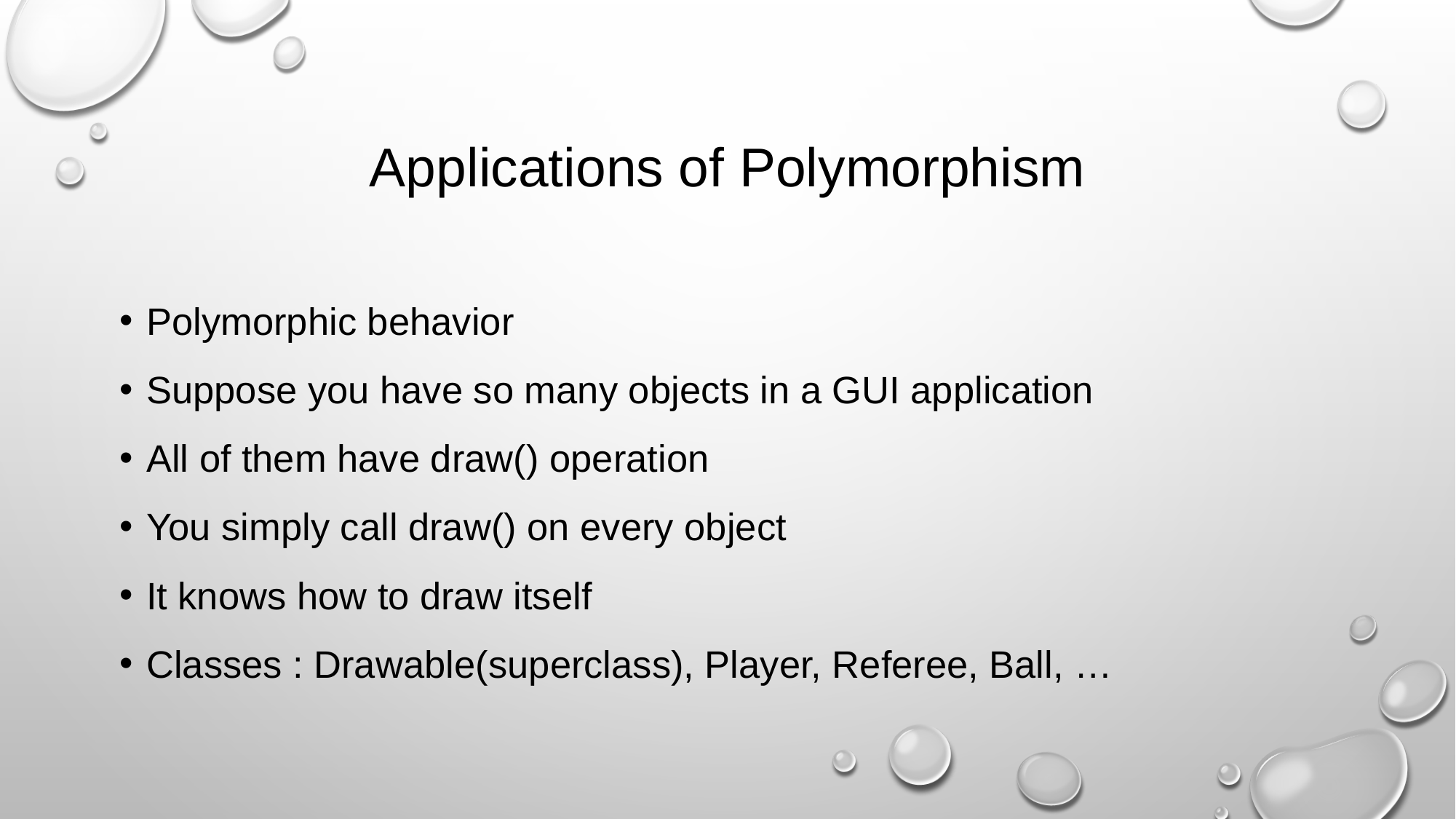

# Applications of Polymorphism
Polymorphic behavior
Suppose you have so many objects in a GUI application
All of them have draw() operation
You simply call draw() on every object
It knows how to draw itself
Classes : Drawable(superclass), Player, Referee, Ball, …